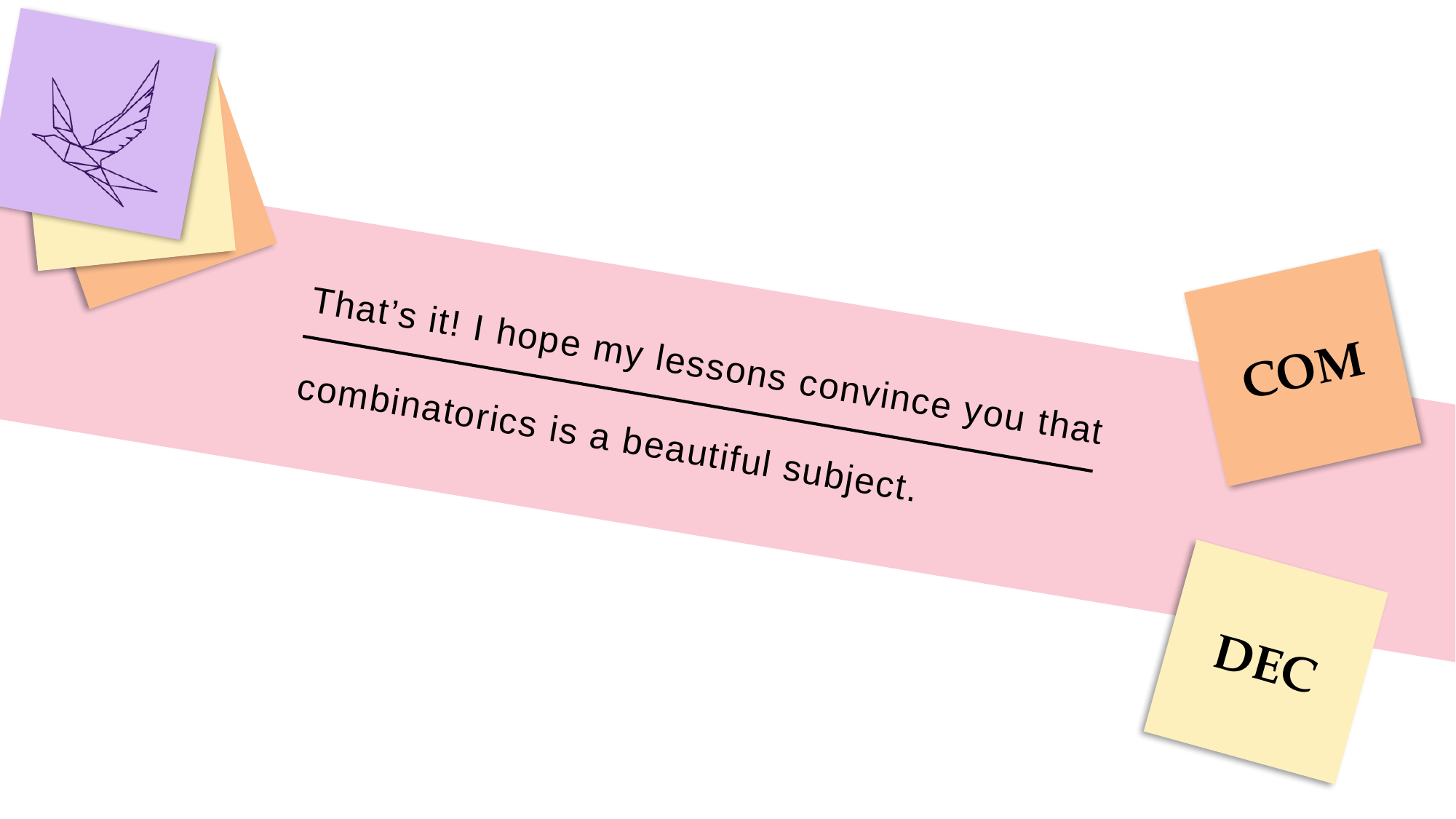

That’s it! I hope my lessons convince you that

combinatorics is a beautiful subject.